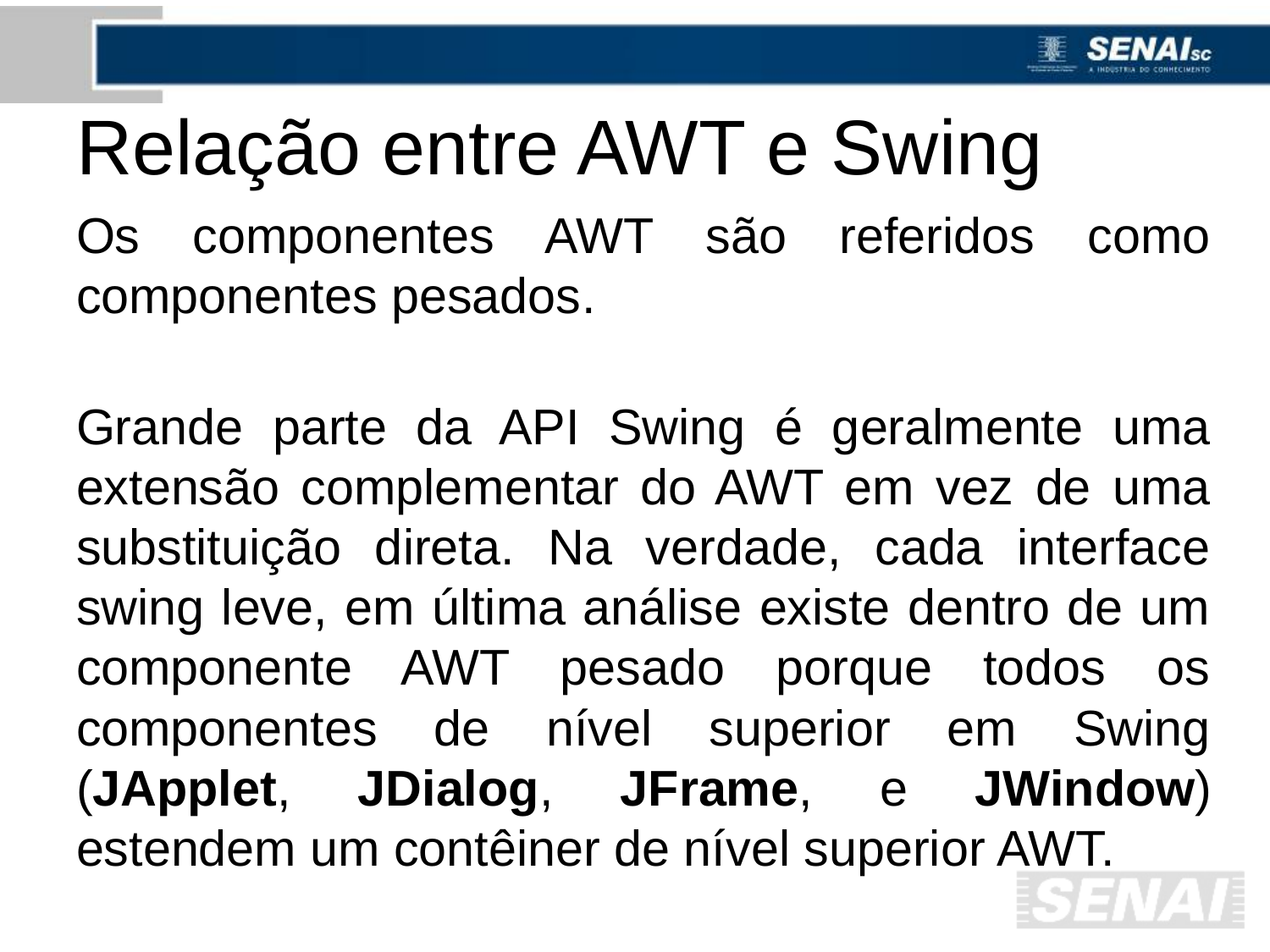

# Relação entre AWT e Swing
Os componentes AWT são referidos como componentes pesados​​.
Grande parte da API Swing é geralmente uma extensão complementar do AWT em vez de uma substituição direta. Na verdade, cada interface swing leve, em última análise existe dentro de um componente AWT pesado porque todos os componentes de nível superior em Swing (JApplet, JDialog, JFrame, e JWindow) estendem um contêiner de nível superior AWT.